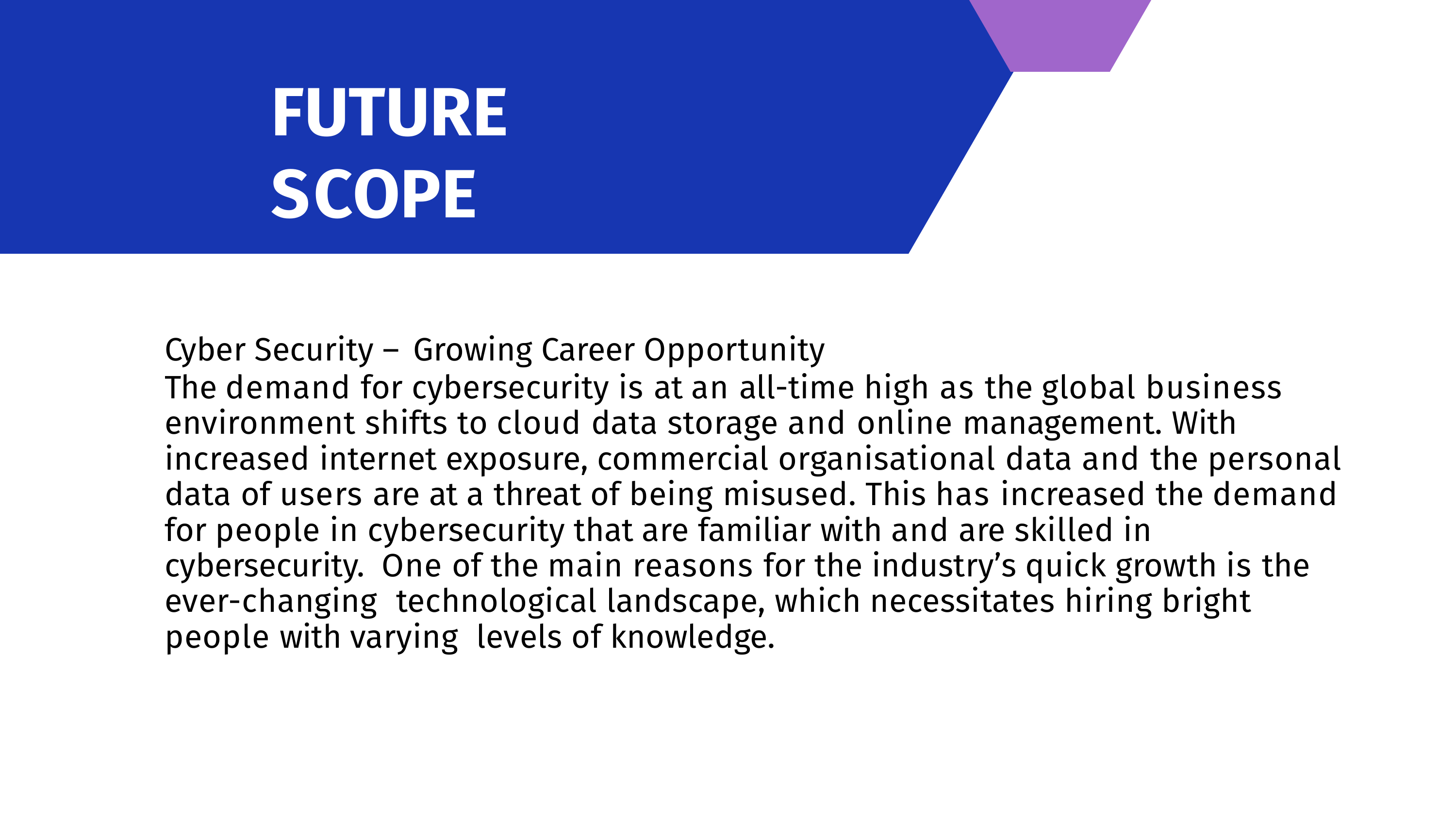

# FUTURE SCOPE
Cyber Security – Growing Career Opportunity
The demand for cybersecurity is at an all-time high as the global business  environment shifts to cloud data storage and online management. With  increased internet exposure, commercial organisational data and the personal  data of users are at a threat of being misused. This has increased the demand  for people in cybersecurity that are familiar with and are skilled in cybersecurity.  One of the main reasons for the industry’s quick growth is the ever-changing  technological landscape, which necessitates hiring bright people with varying  levels of knowledge.